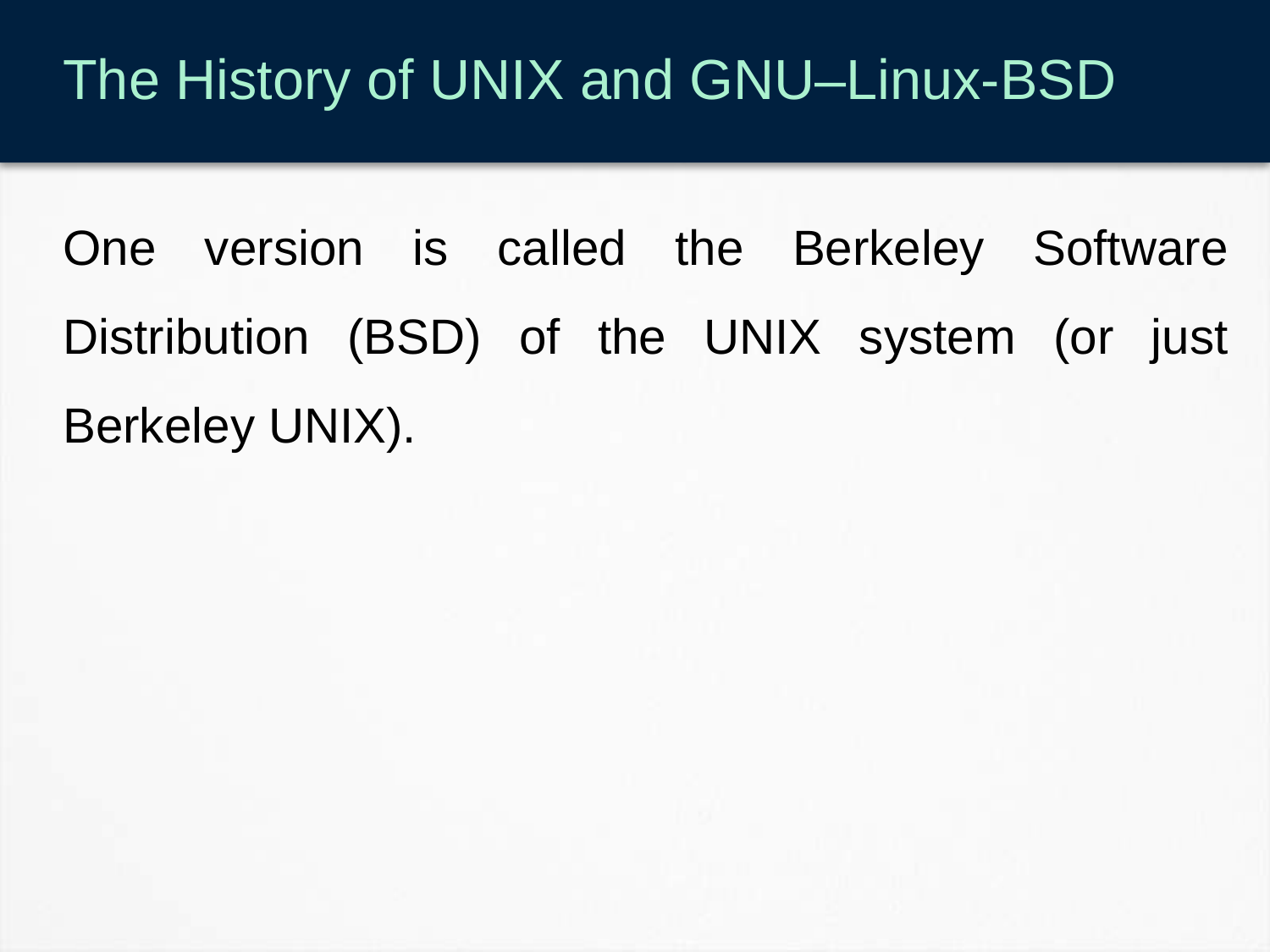

# The History of UNIX and GNU–Linux-BSD
One version is called the Berkeley Software Distribution (BSD) of the UNIX system (or just Berkeley UNIX).